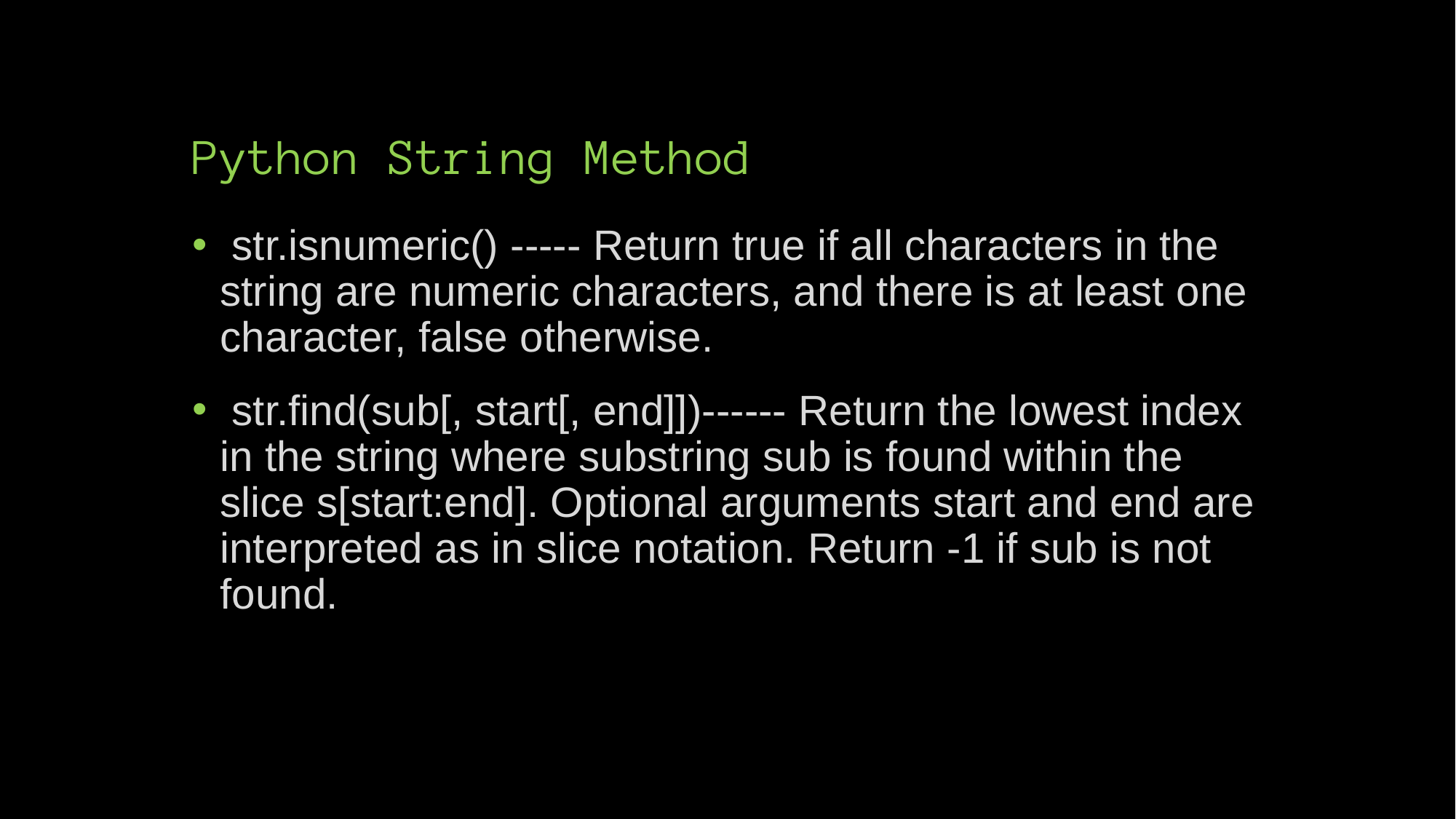

# Python String Method
 str.isnumeric() ----- Return true if all characters in the string are numeric characters, and there is at least one character, false otherwise.
 str.find(sub[, start[, end]])------ Return the lowest index in the string where substring sub is found within the slice s[start:end]. Optional arguments start and end are interpreted as in slice notation. Return -1 if sub is not found.